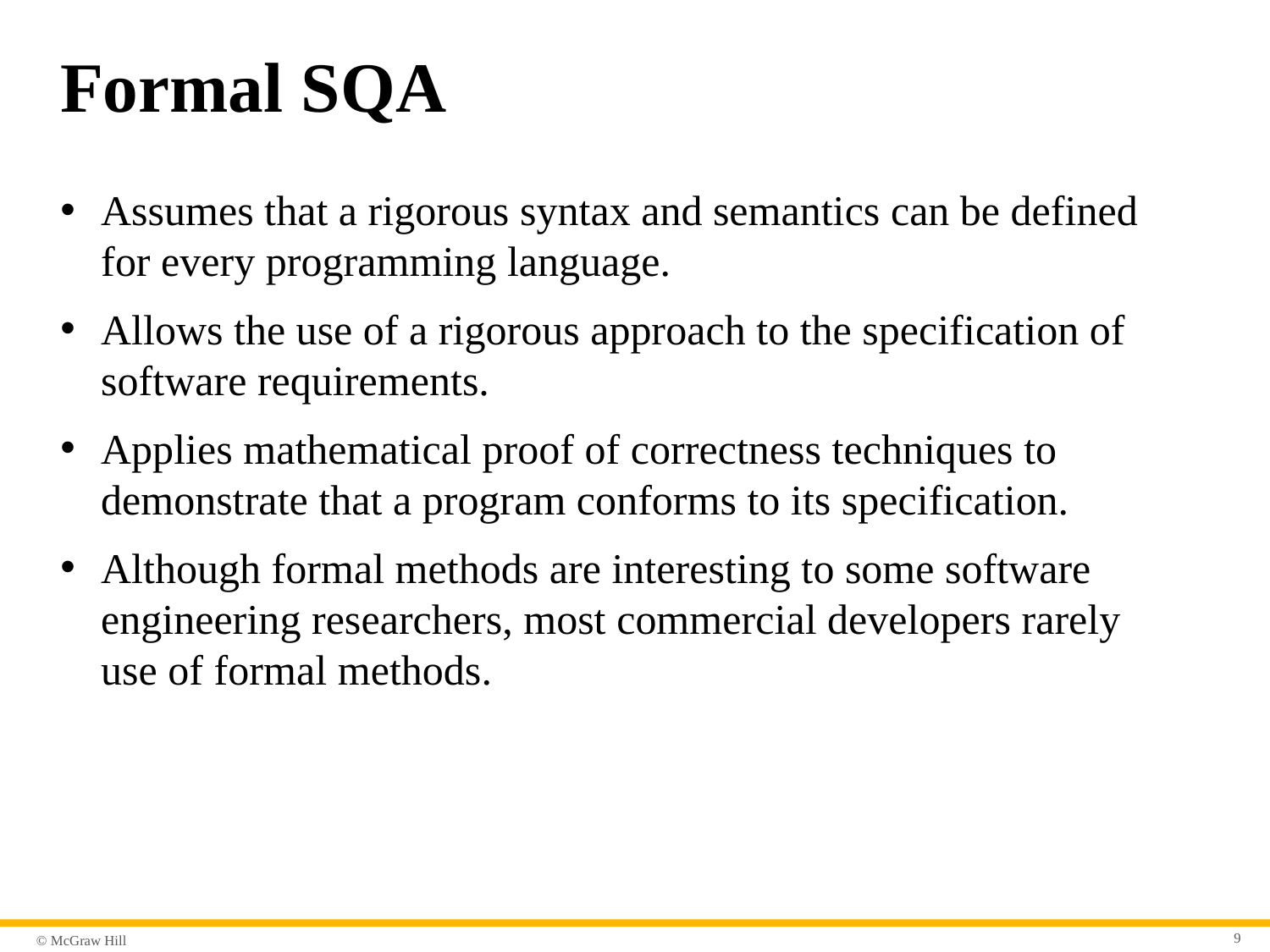

# Formal S Q A
Assumes that a rigorous syntax and semantics can be defined for every programming language.
Allows the use of a rigorous approach to the specification of software requirements.
Applies mathematical proof of correctness techniques to demonstrate that a program conforms to its specification.
Although formal methods are interesting to some software engineering researchers, most commercial developers rarely use of formal methods.
9